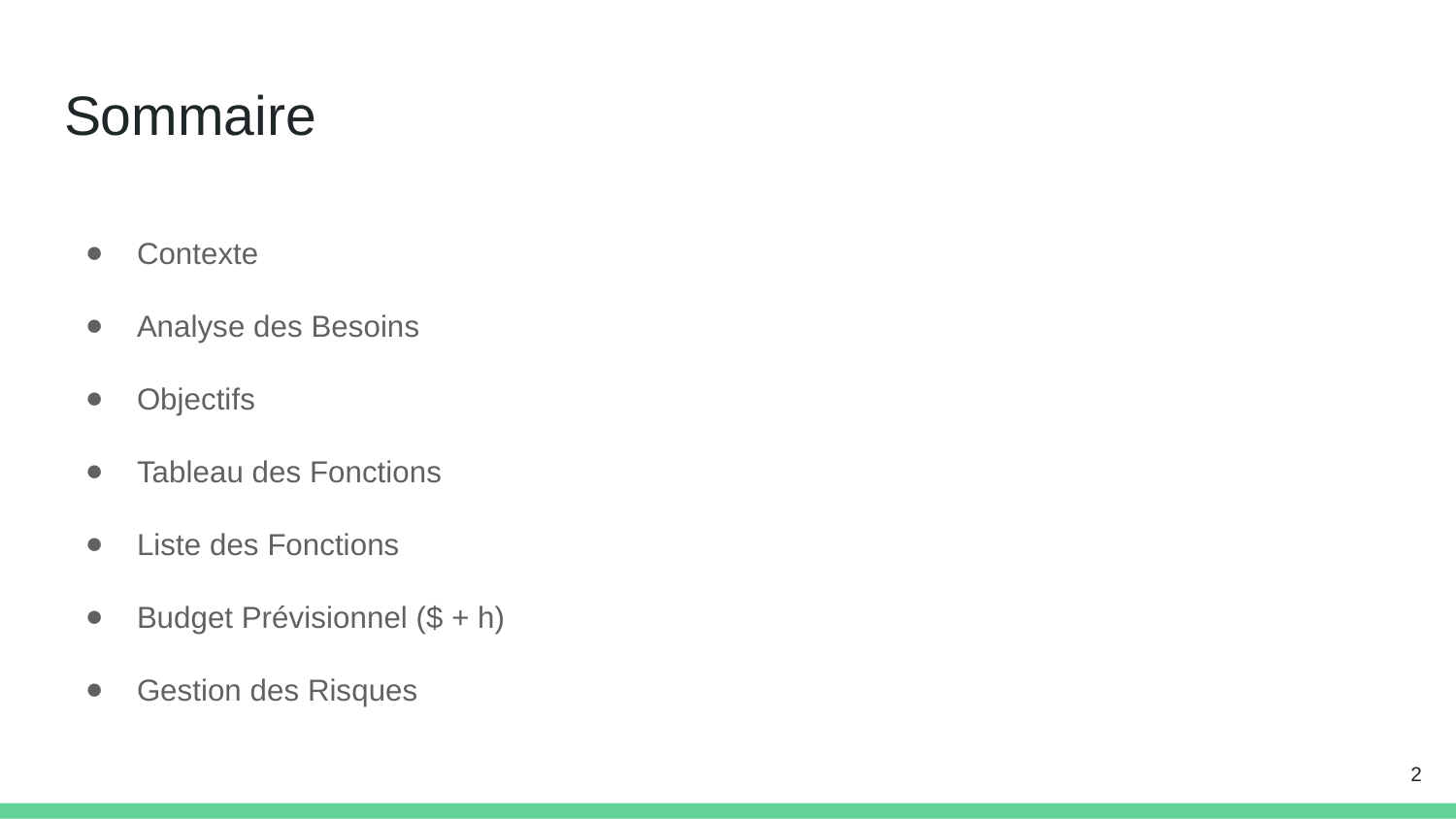

# Sommaire
Contexte
Analyse des Besoins
Objectifs
Tableau des Fonctions
Liste des Fonctions
Budget Prévisionnel ($ + h)
Gestion des Risques
2